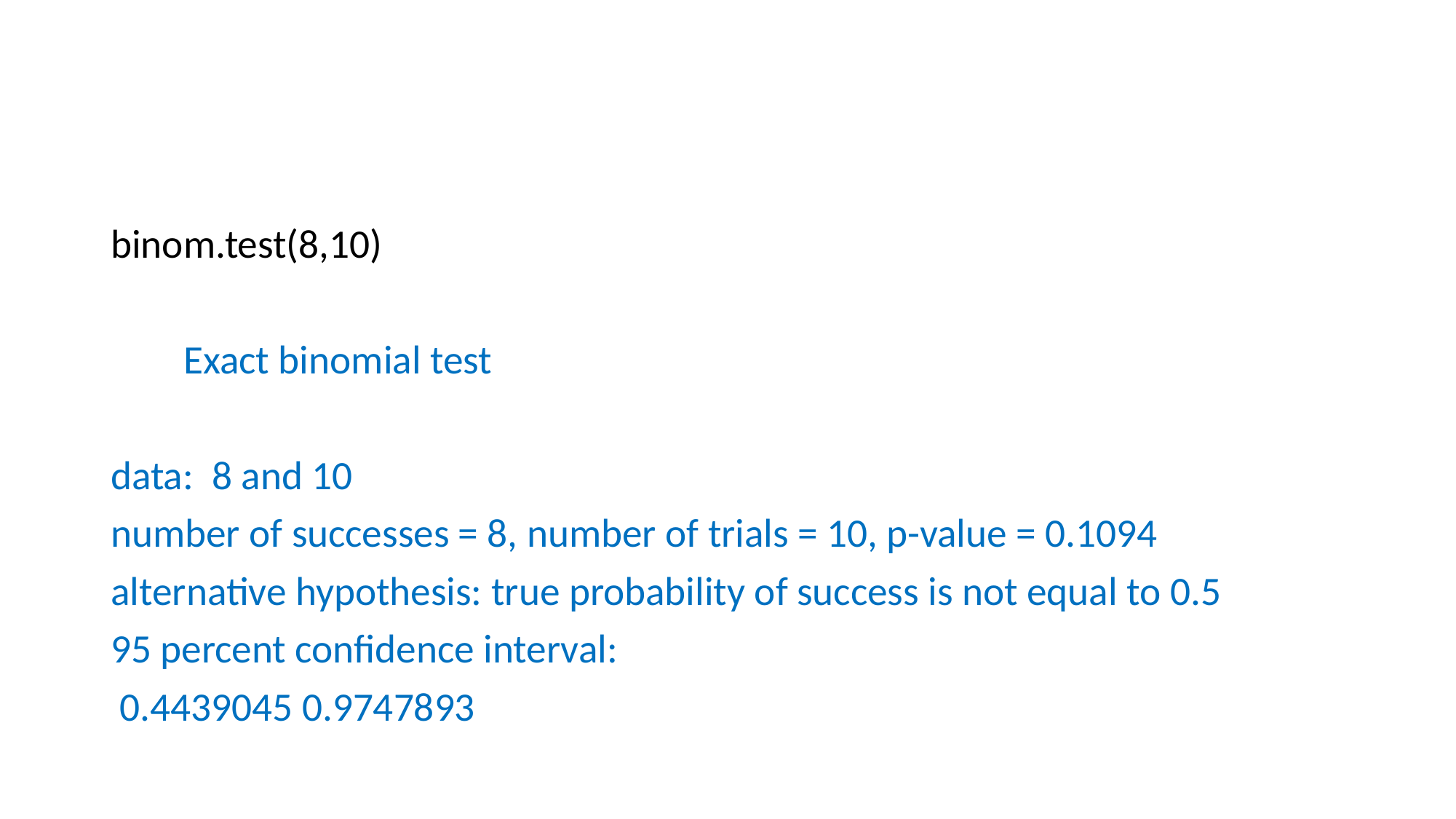

# binom.test(8,10)

        Exact binomial test

data:  8 and 10
number of successes = 8, number of trials = 10, p-value = 0.1094
alternative hypothesis: true probability of success is not equal to 0.5
95 percent confidence interval:
 0.4439045 0.9747893